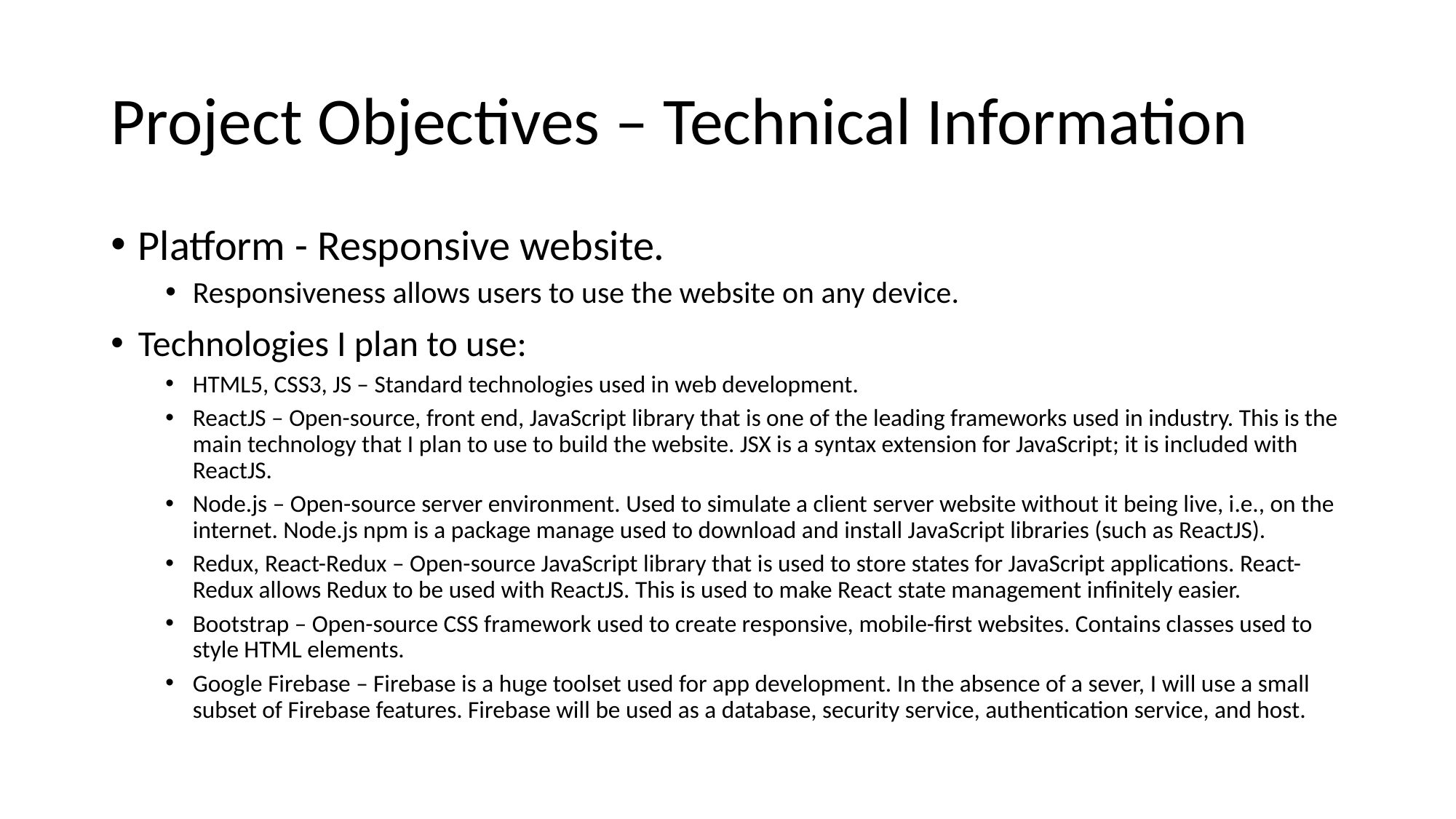

# Project Objectives – Technical Information
Platform - Responsive website.
Responsiveness allows users to use the website on any device.
Technologies I plan to use:
HTML5, CSS3, JS – Standard technologies used in web development.
ReactJS – Open-source, front end, JavaScript library that is one of the leading frameworks used in industry. This is the main technology that I plan to use to build the website. JSX is a syntax extension for JavaScript; it is included with ReactJS.
Node.js – Open-source server environment. Used to simulate a client server website without it being live, i.e., on the internet. Node.js npm is a package manage used to download and install JavaScript libraries (such as ReactJS).
Redux, React-Redux – Open-source JavaScript library that is used to store states for JavaScript applications. React-Redux allows Redux to be used with ReactJS. This is used to make React state management infinitely easier.
Bootstrap – Open-source CSS framework used to create responsive, mobile-first websites. Contains classes used to style HTML elements.
Google Firebase – Firebase is a huge toolset used for app development. In the absence of a sever, I will use a small subset of Firebase features. Firebase will be used as a database, security service, authentication service, and host.